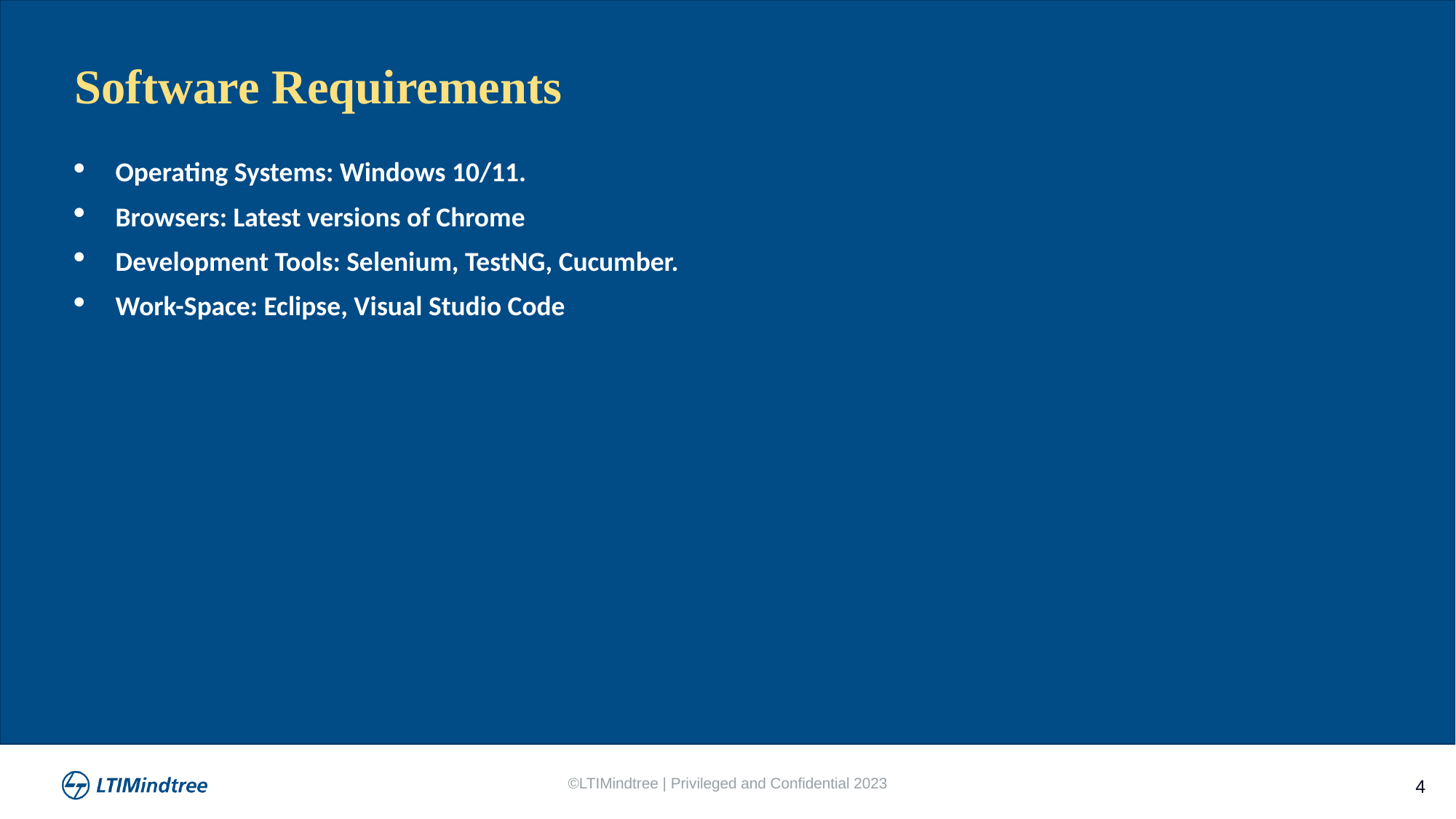

Software Requirements
Operating Systems: Windows 10/11.
Browsers: Latest versions of Chrome
Development Tools: Selenium, TestNG, Cucumber.
Work-Space: Eclipse, Visual Studio Code